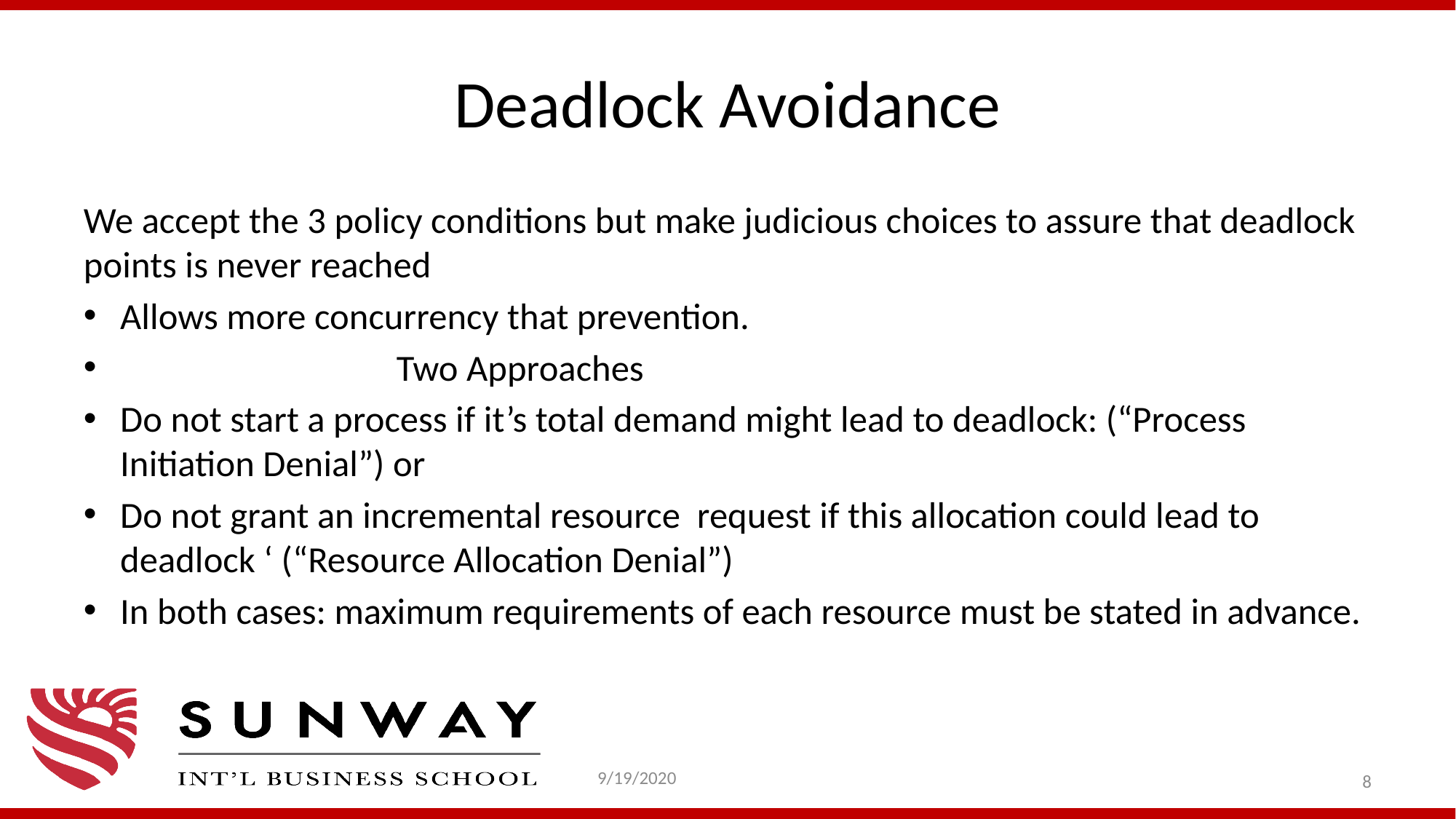

# Deadlock Avoidance
We accept the 3 policy conditions but make judicious choices to assure that deadlock points is never reached
Allows more concurrency that prevention.
                                 Two Approaches
Do not start a process if it’s total demand might lead to deadlock: (“Process Initiation Denial”) or
Do not grant an incremental resource  request if this allocation could lead to deadlock ‘ (“Resource Allocation Denial”)
In both cases: maximum requirements of each resource must be stated in advance.
9/19/2020
8